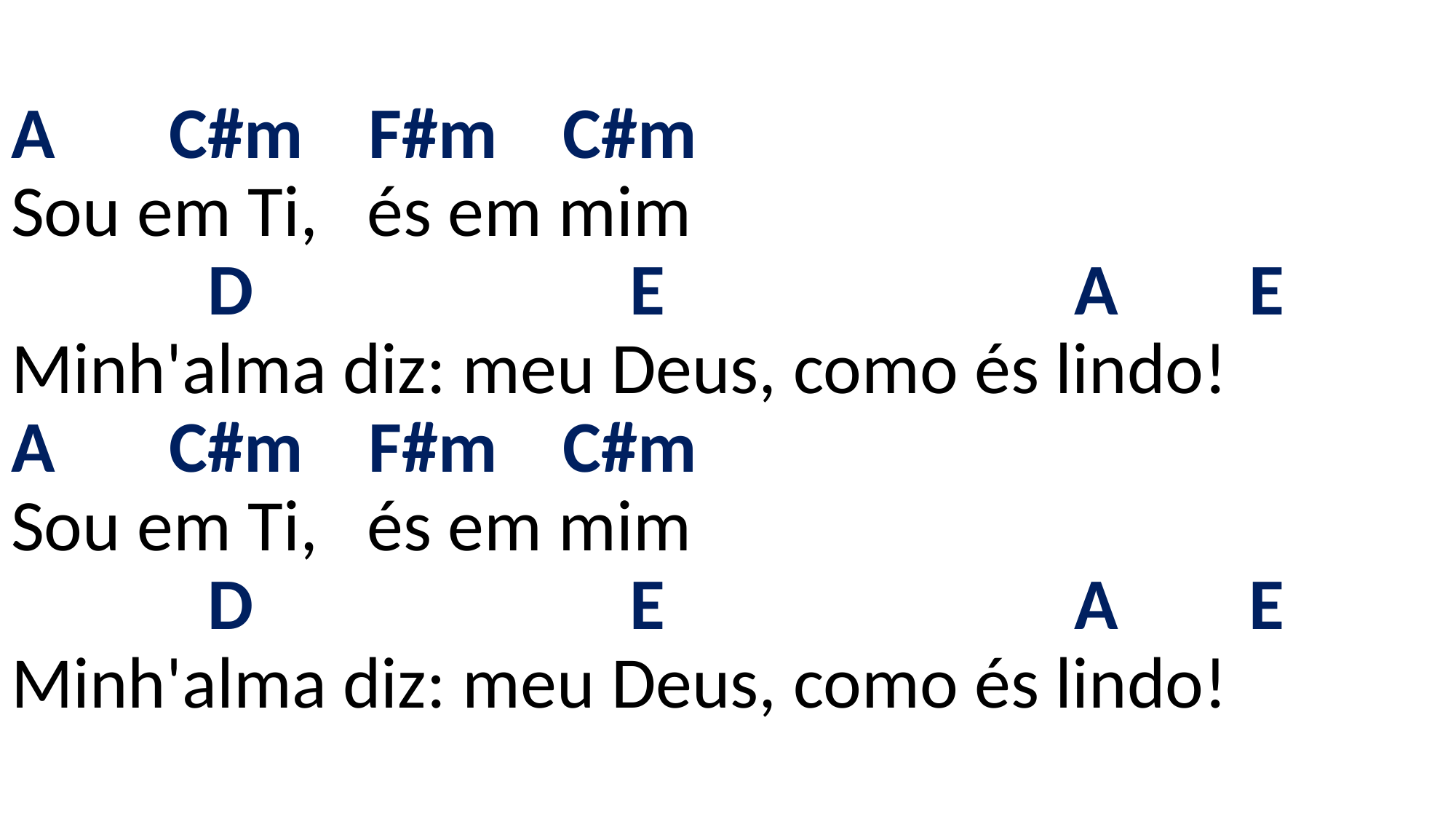

# A       C#m    F#m    C#m Sou em Ti,   és em mim D                       E                         A        E Minh'alma diz: meu Deus, como és lindo! A       C#m    F#m    C#m Sou em Ti,   és em mim D                       E                         A        E Minh'alma diz: meu Deus, como és lindo!